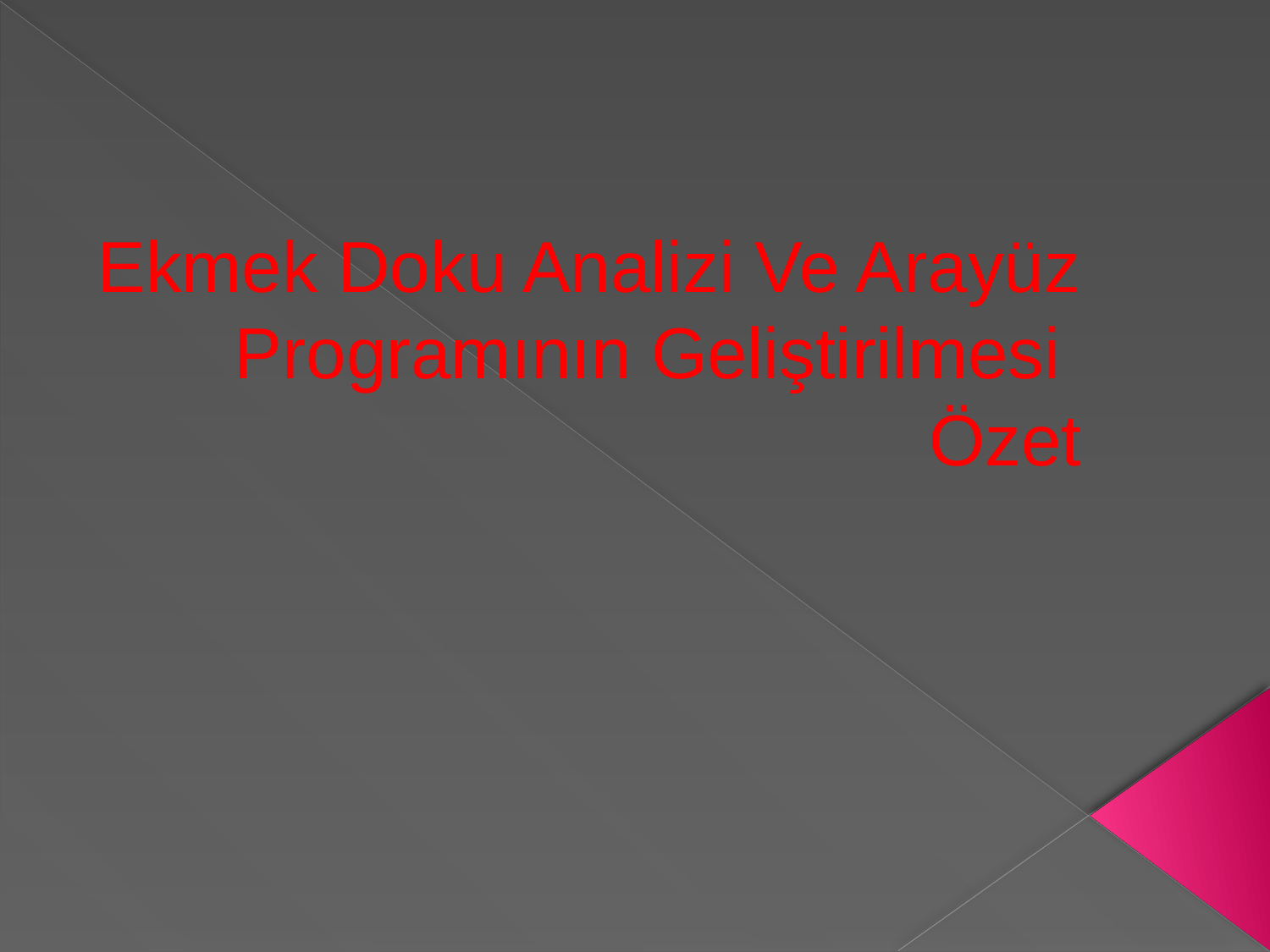

# Ekmek Doku Analizi Ve Arayüz Programının Geliştirilmesi Özet